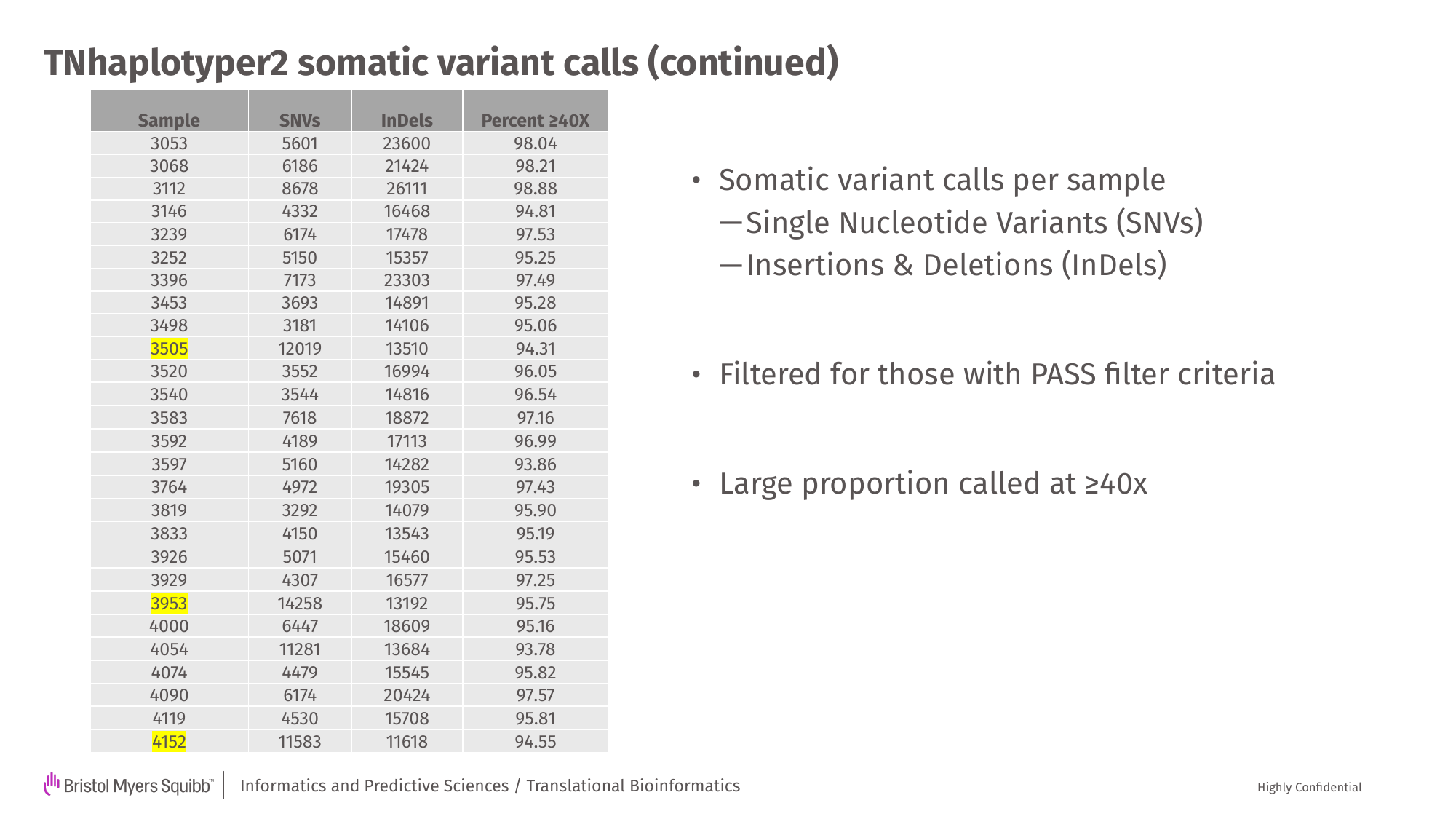

# TNhaplotyper2 somatic variant calls (continued)
| Sample | SNVs | InDels | Percent ≥40X |
| --- | --- | --- | --- |
| 3053 | 5601 | 23600 | 98.04 |
| 3068 | 6186 | 21424 | 98.21 |
| 3112 | 8678 | 26111 | 98.88 |
| 3146 | 4332 | 16468 | 94.81 |
| 3239 | 6174 | 17478 | 97.53 |
| 3252 | 5150 | 15357 | 95.25 |
| 3396 | 7173 | 23303 | 97.49 |
| 3453 | 3693 | 14891 | 95.28 |
| 3498 | 3181 | 14106 | 95.06 |
| 3505 | 12019 | 13510 | 94.31 |
| 3520 | 3552 | 16994 | 96.05 |
| 3540 | 3544 | 14816 | 96.54 |
| 3583 | 7618 | 18872 | 97.16 |
| 3592 | 4189 | 17113 | 96.99 |
| 3597 | 5160 | 14282 | 93.86 |
| 3764 | 4972 | 19305 | 97.43 |
| 3819 | 3292 | 14079 | 95.90 |
| 3833 | 4150 | 13543 | 95.19 |
| 3926 | 5071 | 15460 | 95.53 |
| 3929 | 4307 | 16577 | 97.25 |
| 3953 | 14258 | 13192 | 95.75 |
| 4000 | 6447 | 18609 | 95.16 |
| 4054 | 11281 | 13684 | 93.78 |
| 4074 | 4479 | 15545 | 95.82 |
| 4090 | 6174 | 20424 | 97.57 |
| 4119 | 4530 | 15708 | 95.81 |
| 4152 | 11583 | 11618 | 94.55 |
Somatic variant calls per sample
Single Nucleotide Variants (SNVs)
Insertions & Deletions (InDels)

Filtered for those with PASS filter criteria

Large proportion called at ≥40x